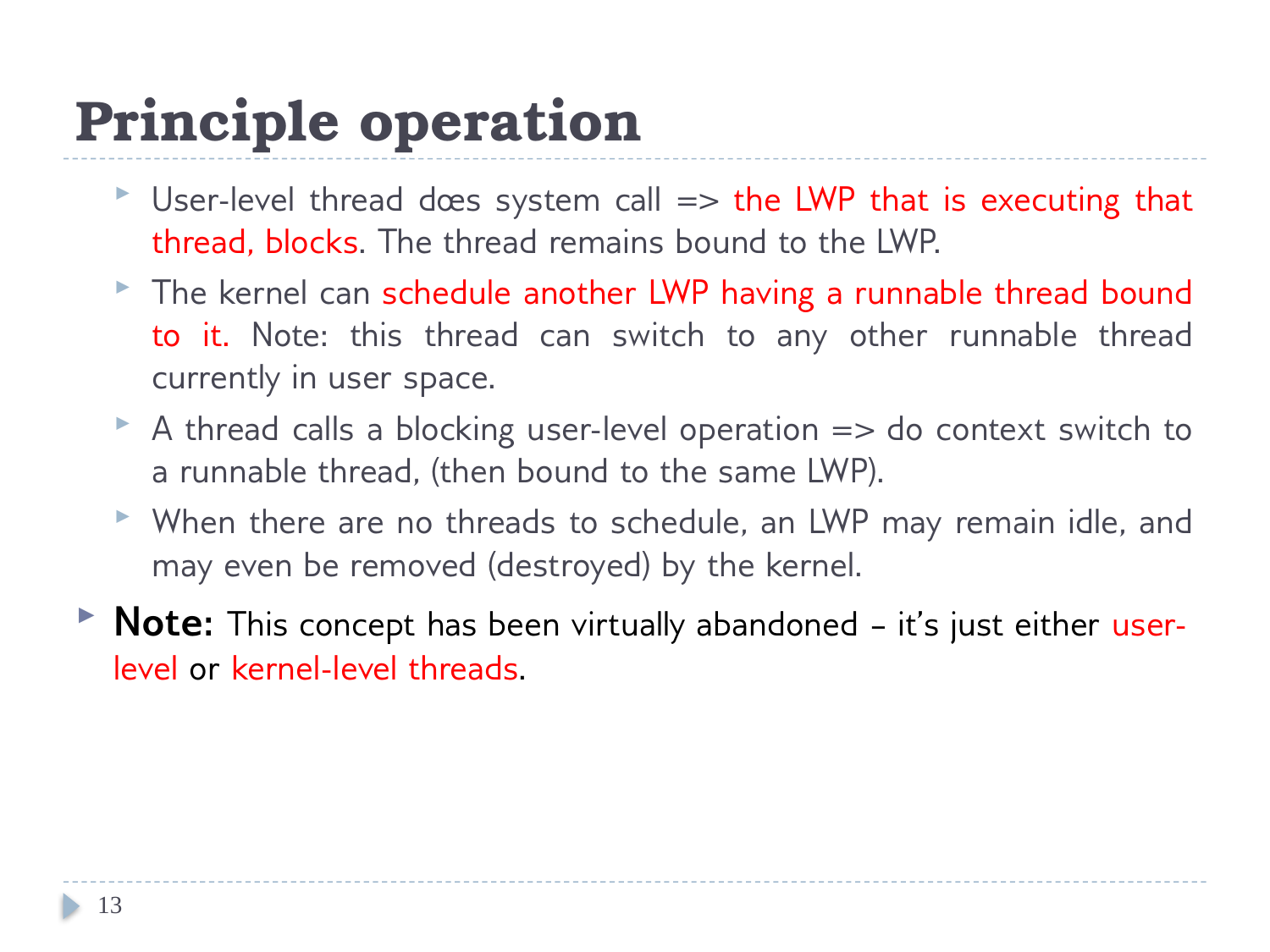

# Principle operation
User-level thread does system call => the LWP that is executing that thread, blocks. The thread remains bound to the LWP.
The kernel can schedule another LWP having a runnable thread bound to it. Note: this thread can switch to any other runnable thread currently in user space.
A thread calls a blocking user-level operation => do context switch to a runnable thread, (then bound to the same LWP).
When there are no threads to schedule, an LWP may remain idle, and may even be removed (destroyed) by the kernel.
Note: This concept has been virtually abandoned – it’s just either user-level or kernel-level threads.

13